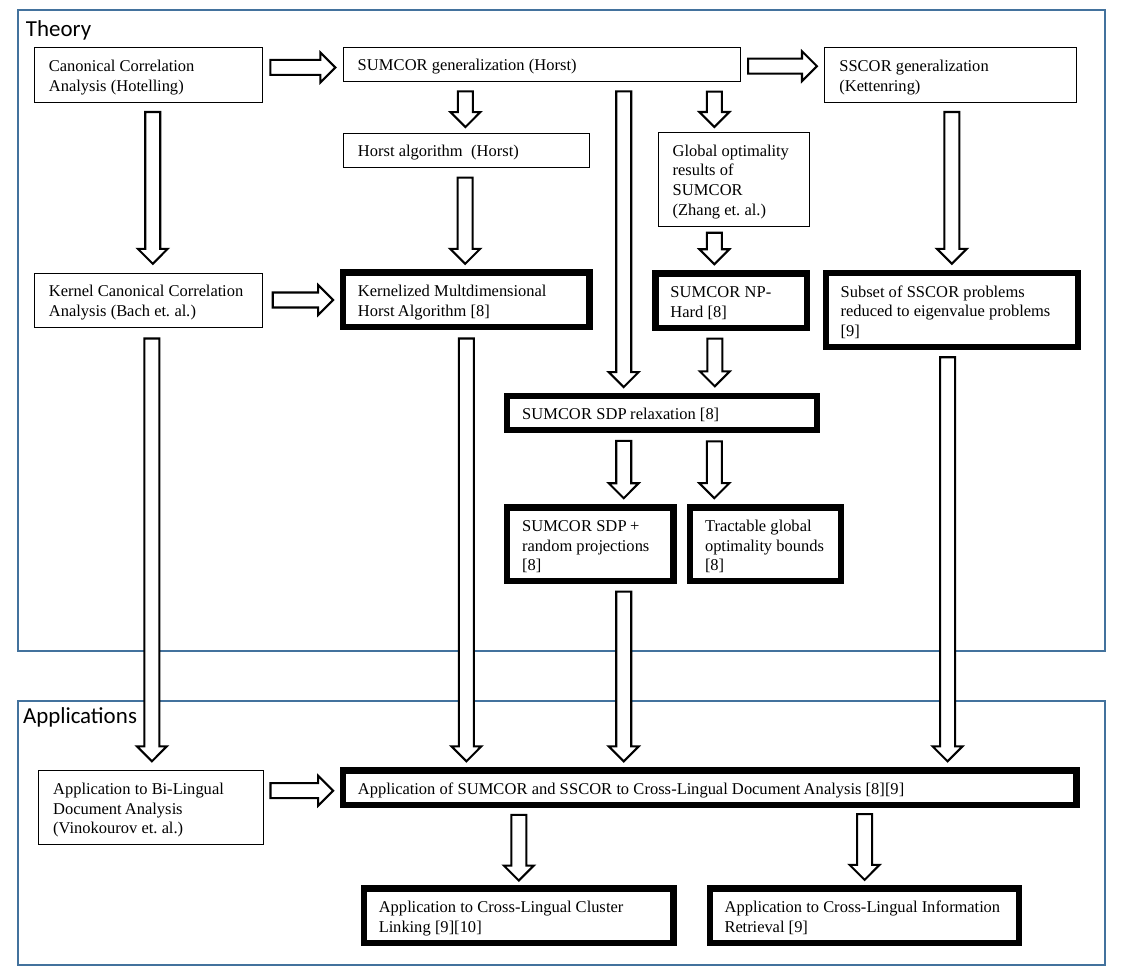

Theory

SUMCOR generalization (Horst)
SSCOR generalization (Kettenring)
Canonical Correlation Analysis (Hotelling)

Global optimality results of SUMCOR (Zhang et. al.)
Horst algorithm  (Horst)

Kernelized Multdimensional  Horst Algorithm [8]
Kernel Canonical Correlation Analysis (Bach et. al.)
Subset of SSCOR problems reduced to eigenvalue problems [9]
SUMCOR NP-Hard [8]

SUMCOR SDP relaxation [8]

Tractable global optimality bounds [8]
SUMCOR SDP + random projections [8]

Applications

Application to Bi-Lingual Document Analysis (Vinokourov et. al.)
Application of SUMCOR and SSCOR to Cross-Lingual Document Analysis [8][9]

Application to Cross-Lingual Information Retrieval [9]
Application to Cross-Lingual Cluster Linking [9][10]